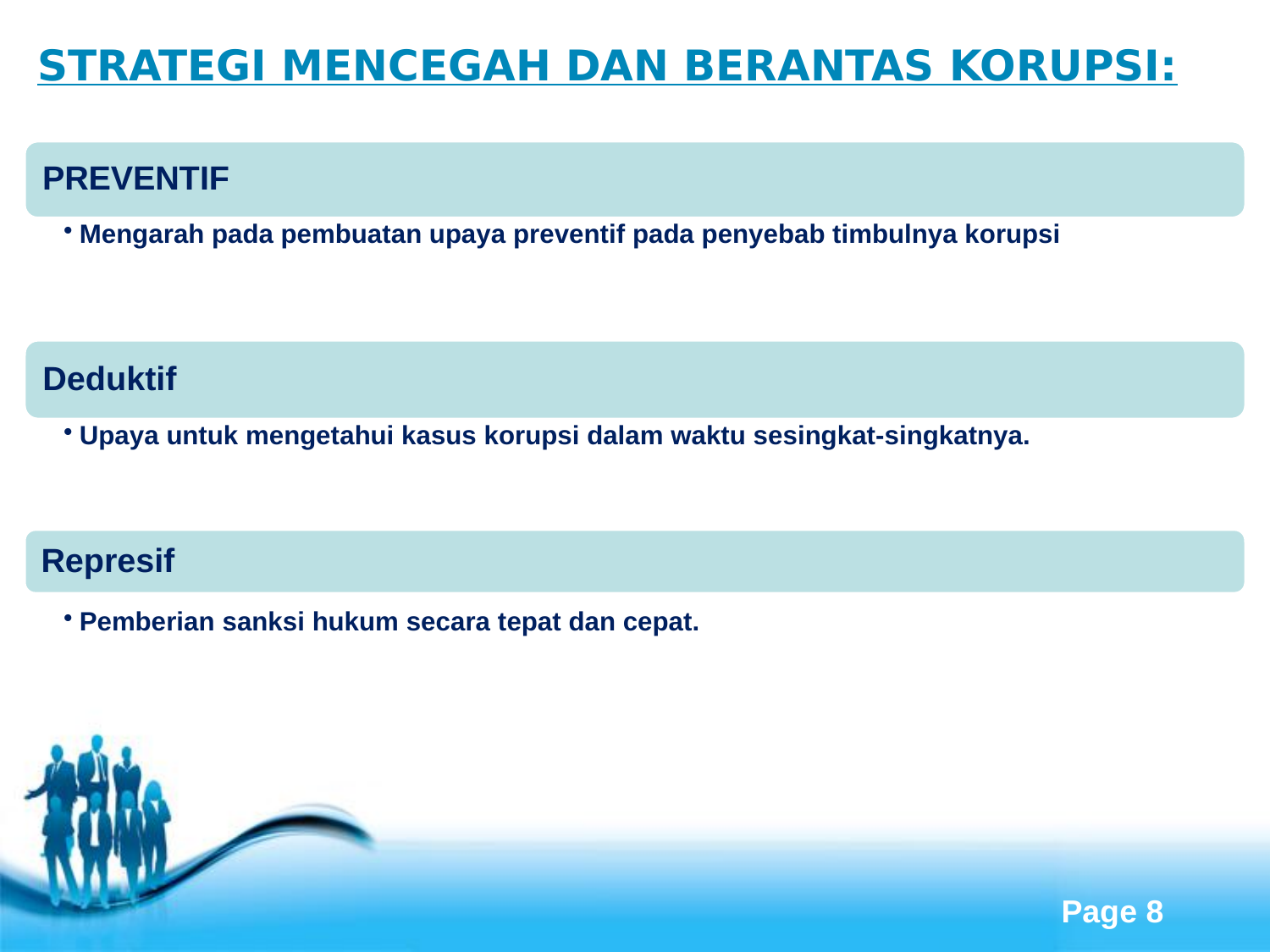

STRATEGI MENCEGAH DAN BERANTAS KORUPSI:
PREVENTIF
Mengarah pada pembuatan upaya preventif pada penyebab timbulnya korupsi
Deduktif
Upaya untuk mengetahui kasus korupsi dalam waktu sesingkat-singkatnya.
Represif
Pemberian sanksi hukum secara tepat dan cepat.